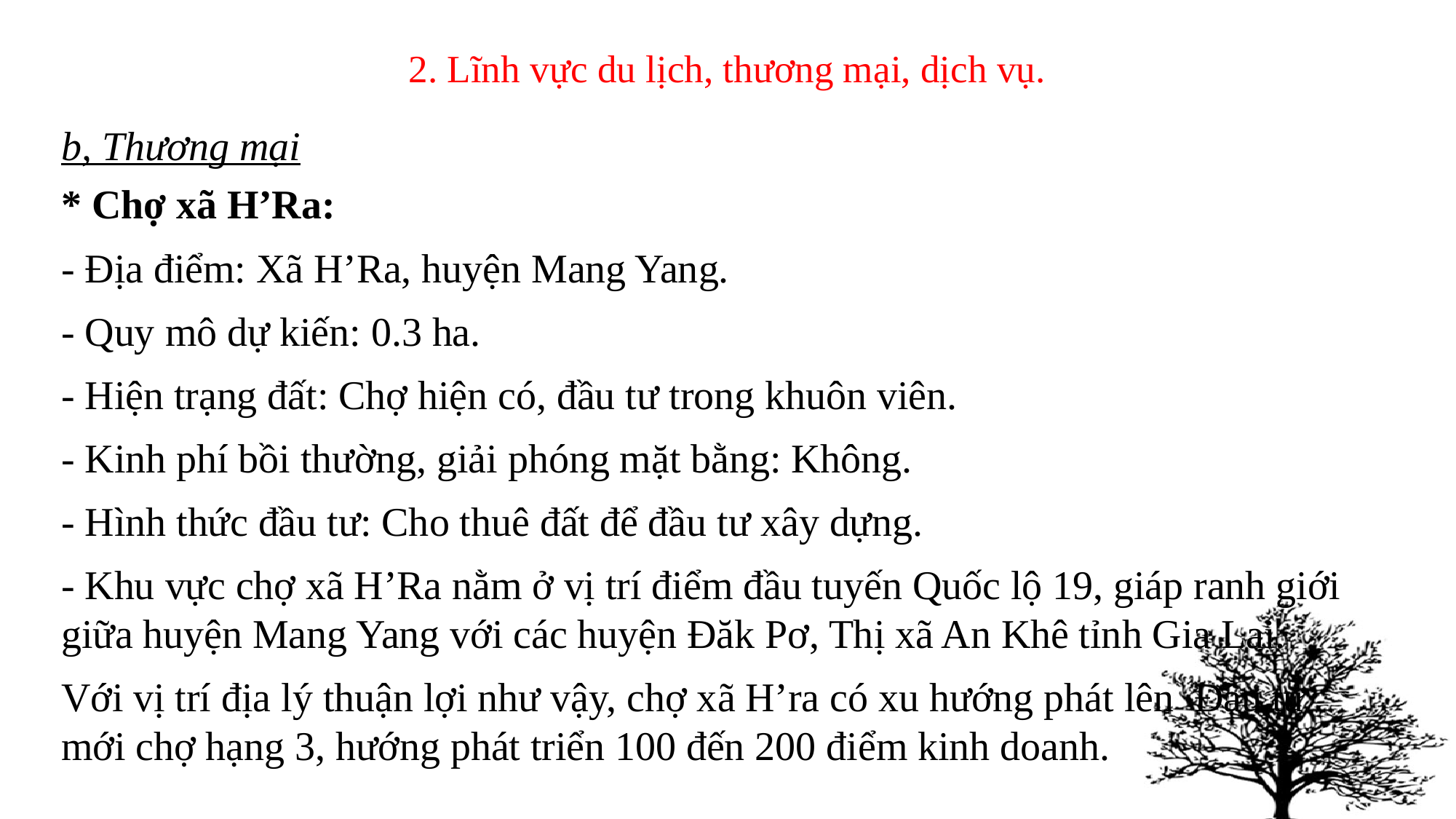

# 2. Lĩnh vực du lịch, thương mại, dịch vụ.
b, Thương mại
* Chợ xã H’Ra:
- Địa điểm: Xã H’Ra, huyện Mang Yang.
- Quy mô dự kiến: 0.3 ha.
- Hiện trạng đất: Chợ hiện có, đầu tư trong khuôn viên.
- Kinh phí bồi thường, giải phóng mặt bằng: Không.
- Hình thức đầu tư: Cho thuê đất để đầu tư xây dựng.
- Khu vực chợ xã H’Ra nằm ở vị trí điểm đầu tuyến Quốc lộ 19, giáp ranh giới giữa huyện Mang Yang với các huyện Đăk Pơ, Thị xã An Khê tỉnh Gia Lai.
Với vị trí địa lý thuận lợi như vậy, chợ xã H’ra có xu hướng phát lên  Đầu tư mới chợ hạng 3, hướng phát triển 100 đến 200 điểm kinh doanh.